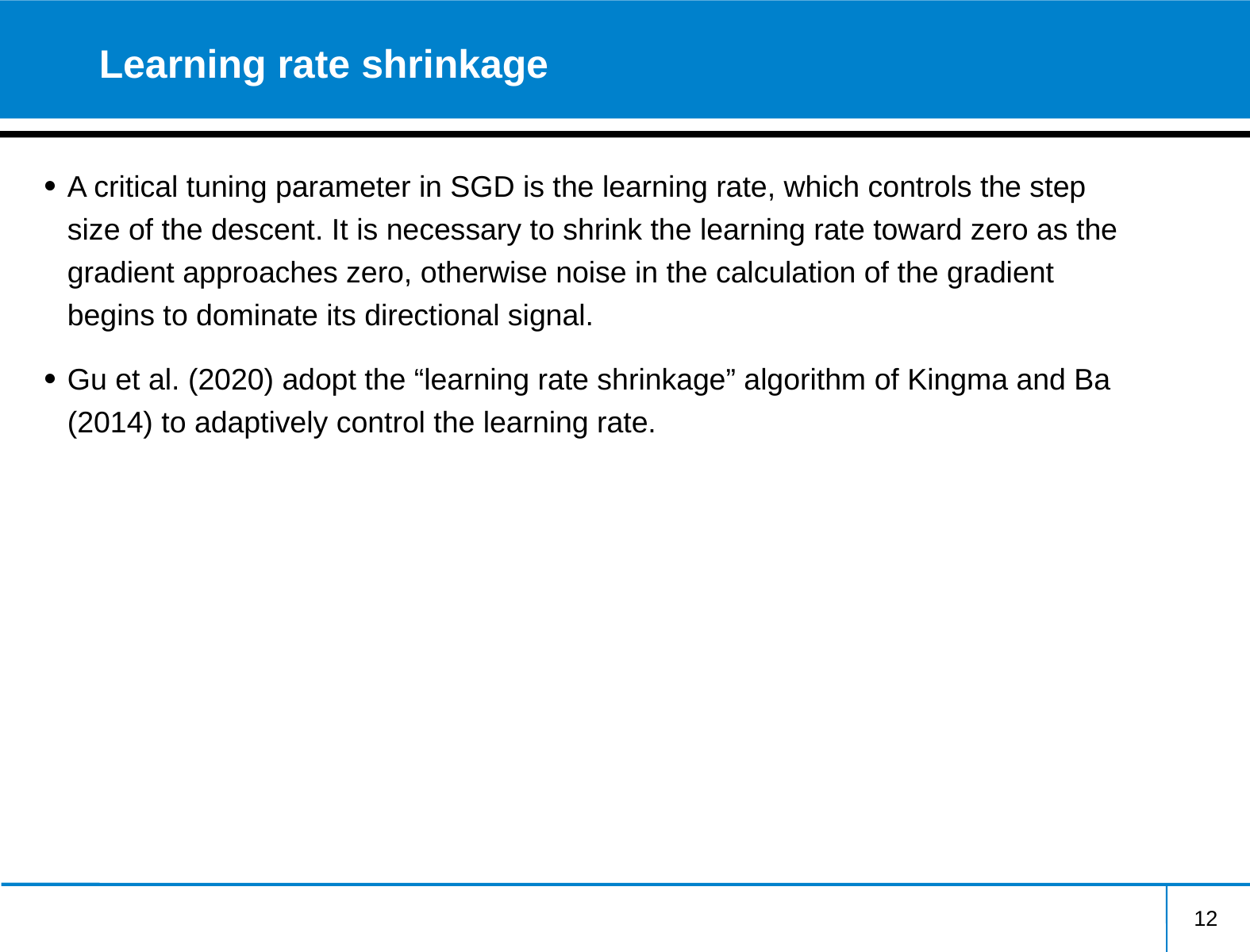

# Learning rate shrinkage
A critical tuning parameter in SGD is the learning rate, which controls the step size of the descent. It is necessary to shrink the learning rate toward zero as the gradient approaches zero, otherwise noise in the calculation of the gradient begins to dominate its directional signal.
Gu et al. (2020) adopt the “learning rate shrinkage” algorithm of Kingma and Ba (2014) to adaptively control the learning rate.
12